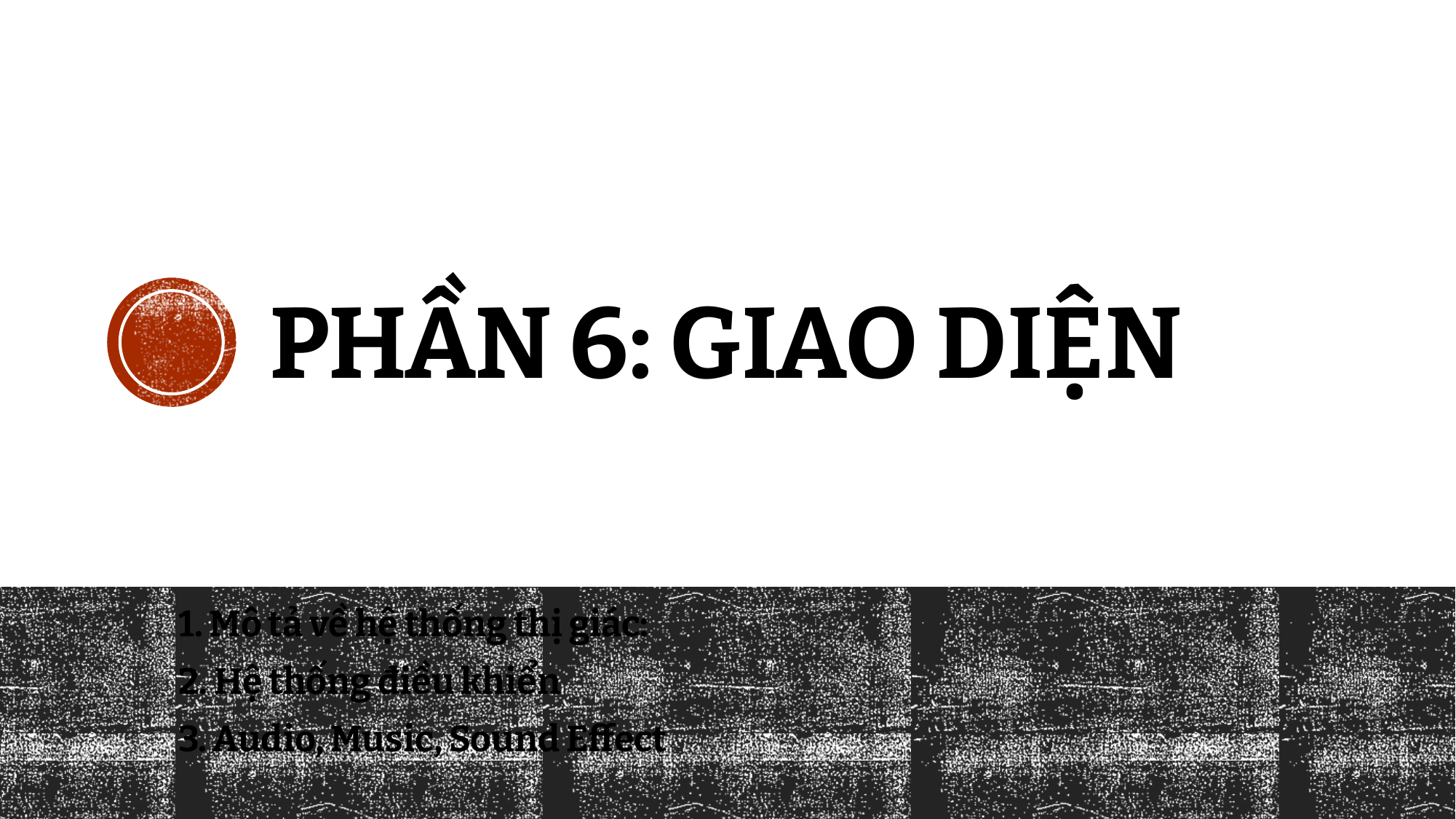

# PHẦN 6: GIAO DIỆN
1. Mô tả về hệ thống thị giác:
2. Hệ thống điều khiển
3. Audio, Music, Sound Effect